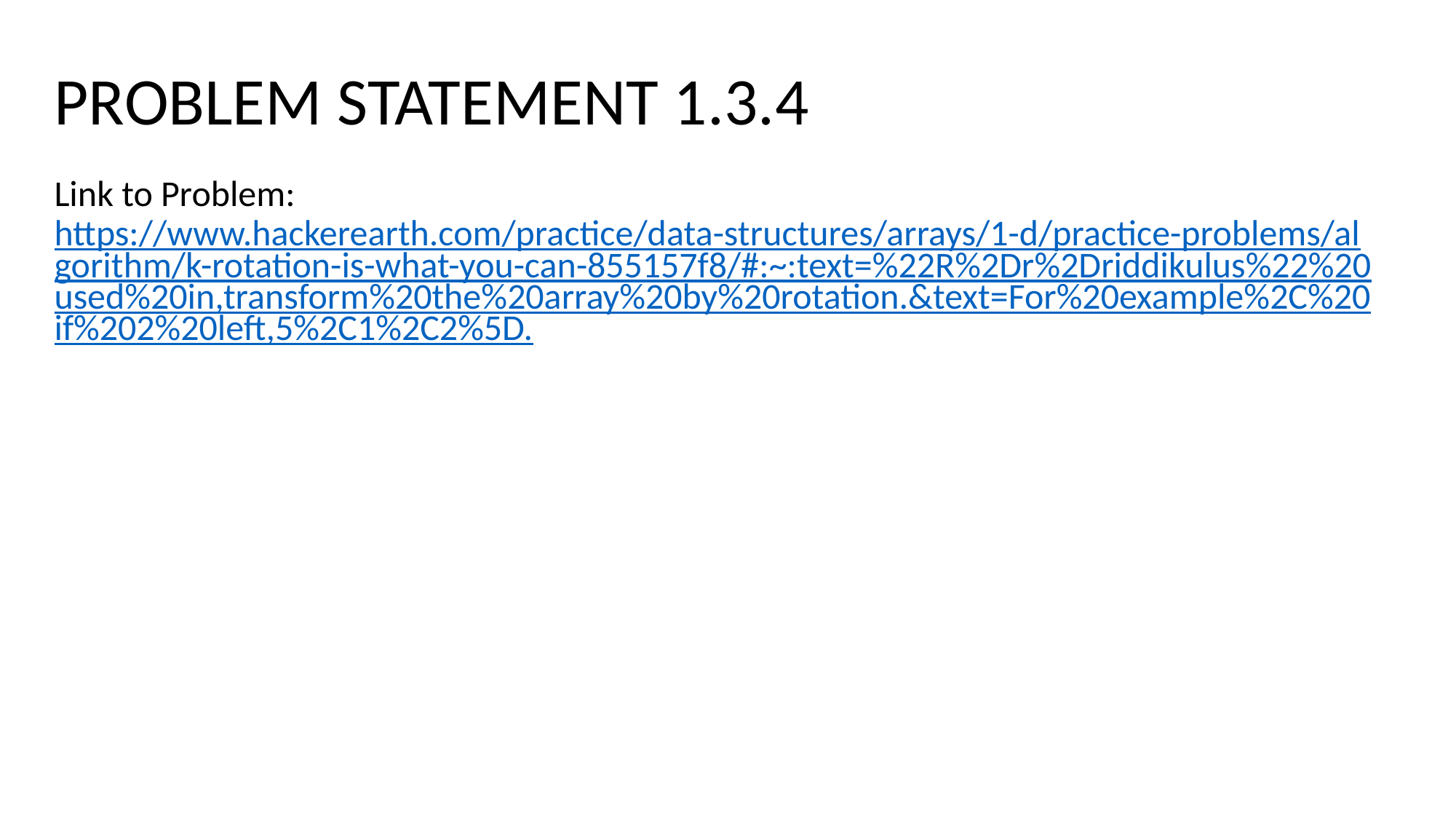

# PROBLEM STATEMENT 1.3.4
Link to Problem: https://www.hackerearth.com/practice/data-structures/arrays/1-d/practice-problems/algorithm/k-rotation-is-what-you-can-855157f8/#:~:text=%22R%2Dr%2Driddikulus%22%20used%20in,transform%20the%20array%20by%20rotation.&text=For%20example%2C%20if%202%20left,5%2C1%2C2%5D.